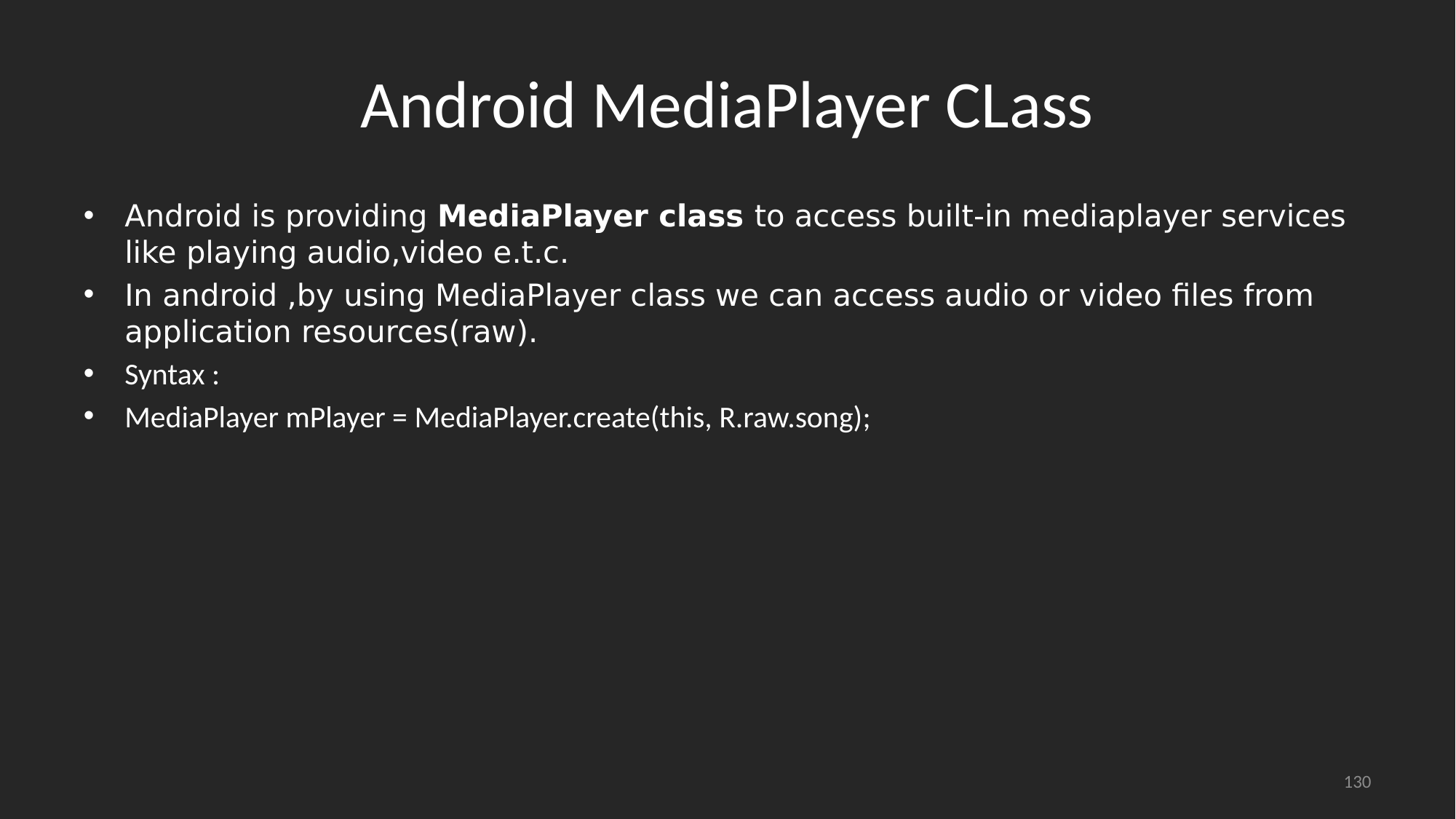

# Android MediaPlayer CLass
Android is providing MediaPlayer class to access built-in mediaplayer services like playing audio,video e.t.c.
In android ,by using MediaPlayer class we can access audio or video files from application resources(raw).
Syntax :
MediaPlayer mPlayer = MediaPlayer.create(this, R.raw.song);
130